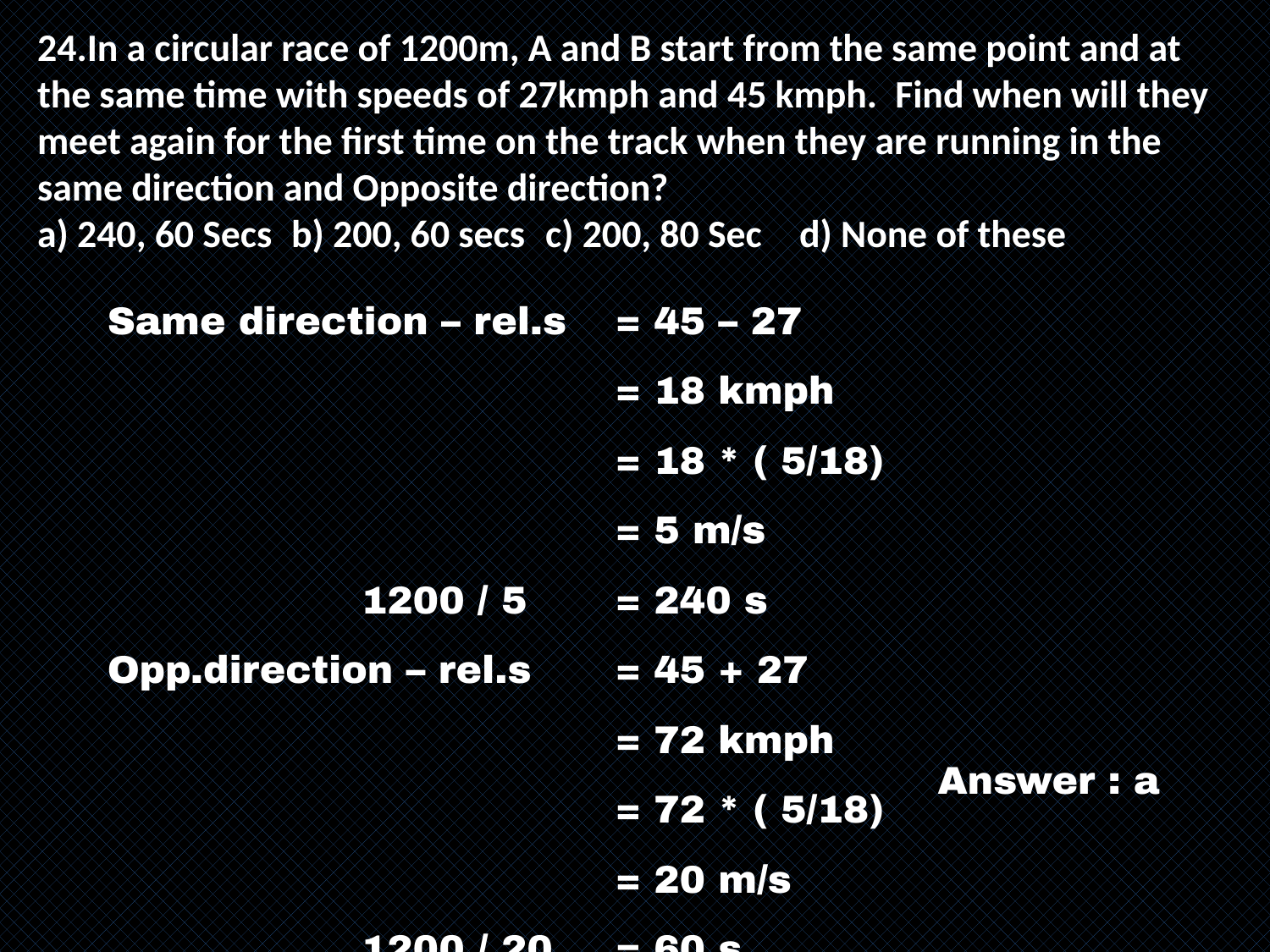

24.In a circular race of 1200m, A and B start from the same point and at the same time with speeds of 27kmph and 45 kmph.  Find when will they meet again for the first time on the track when they are running in the same direction and Opposite direction?
a) 240, 60 Secs	b) 200, 60 secs	c) 200, 80 Sec	d) None of these
Same direction – rel.s	= 45 – 27
				= 18 kmph
				= 18 * ( 5/18)
				= 5 m/s
		1200 / 5 	= 240 s   Opp.direction – rel.s	= 45 + 27
				= 72 kmph
				= 72 * ( 5/18)
				= 20 m/s
		1200 / 20 	= 60 s
Answer : a